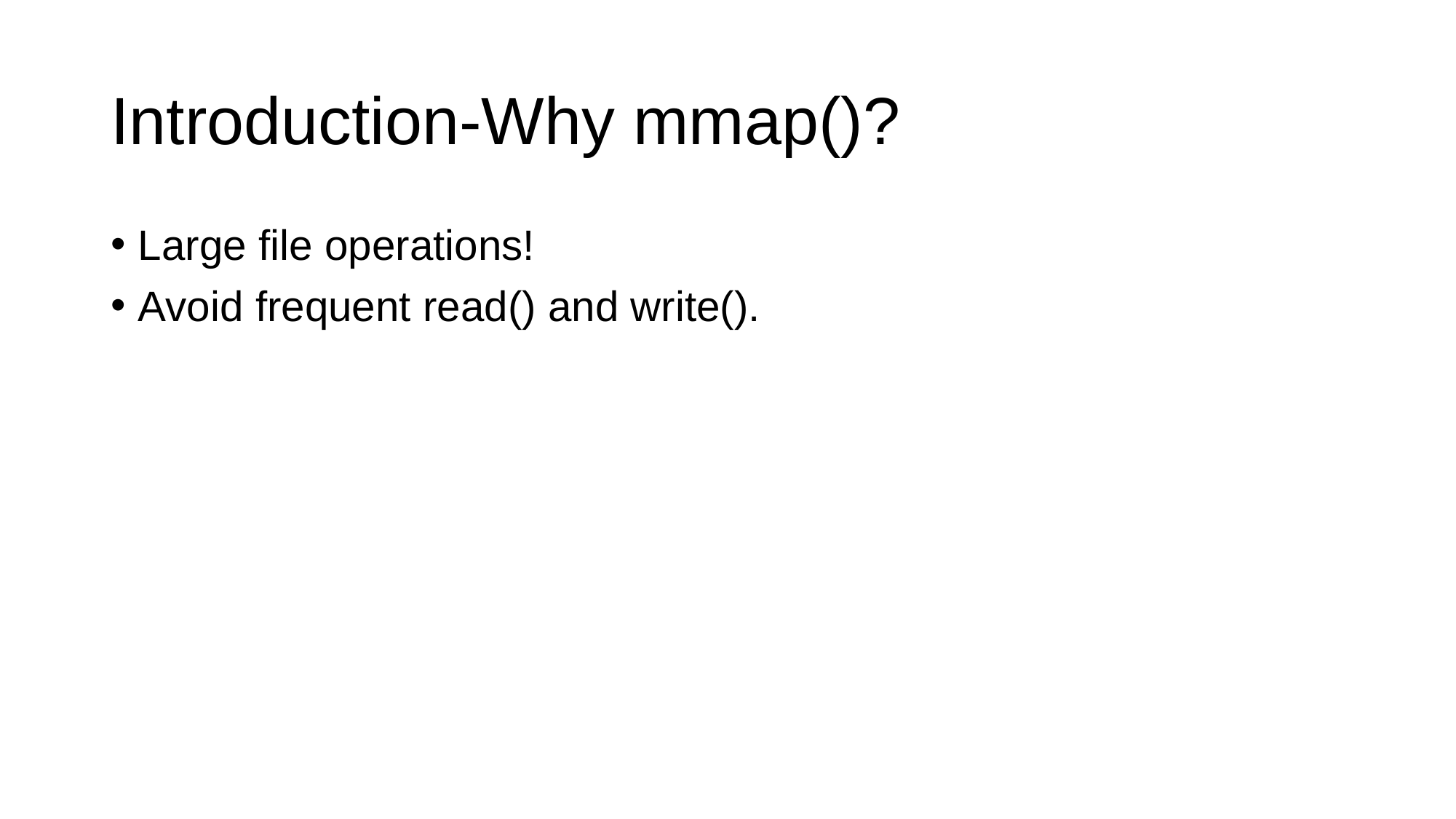

# Introduction-Why mmap()?
Large file operations!
Avoid frequent read() and write().